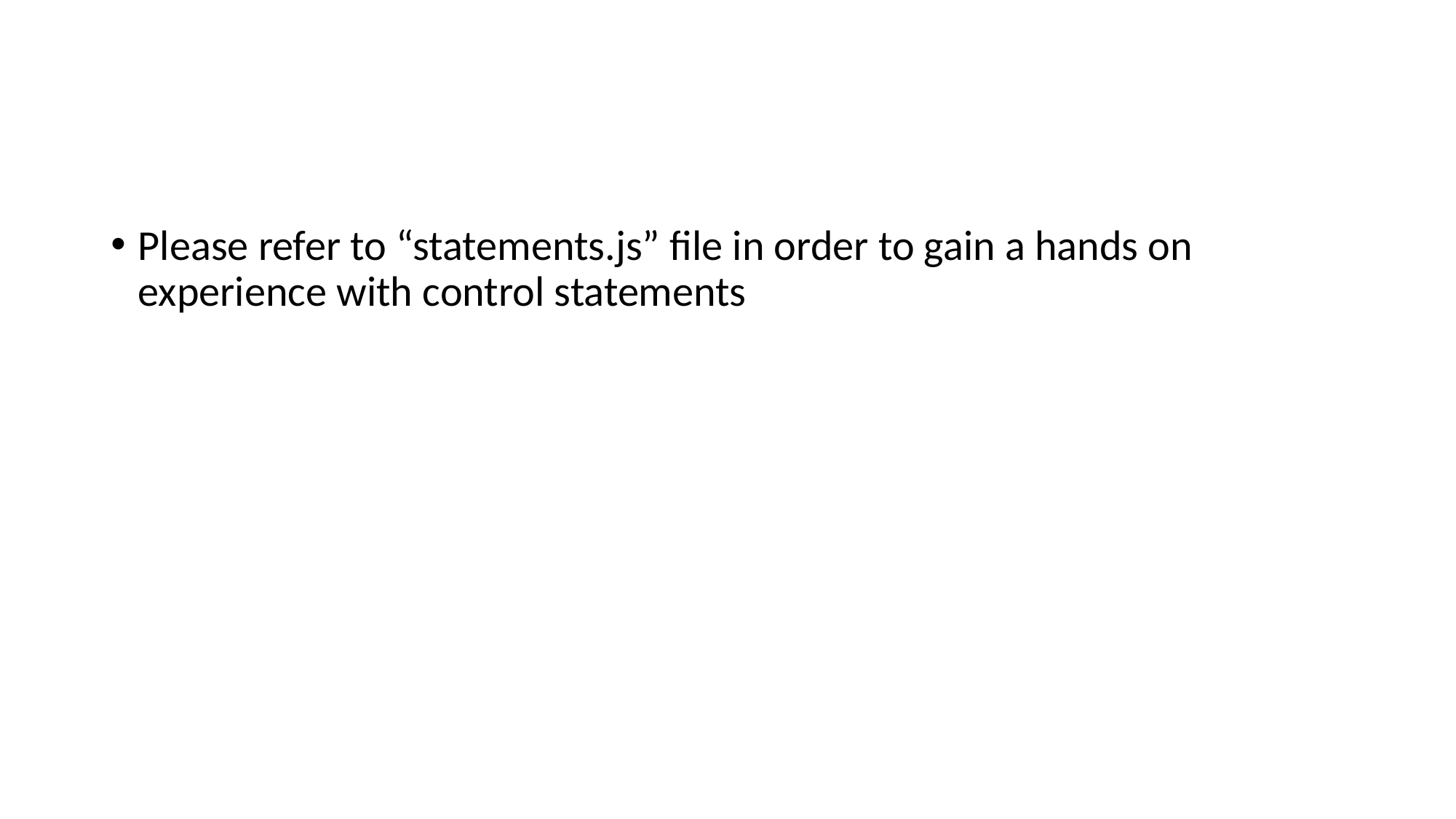

Please refer to “statements.js” file in order to gain a hands on experience with control statements